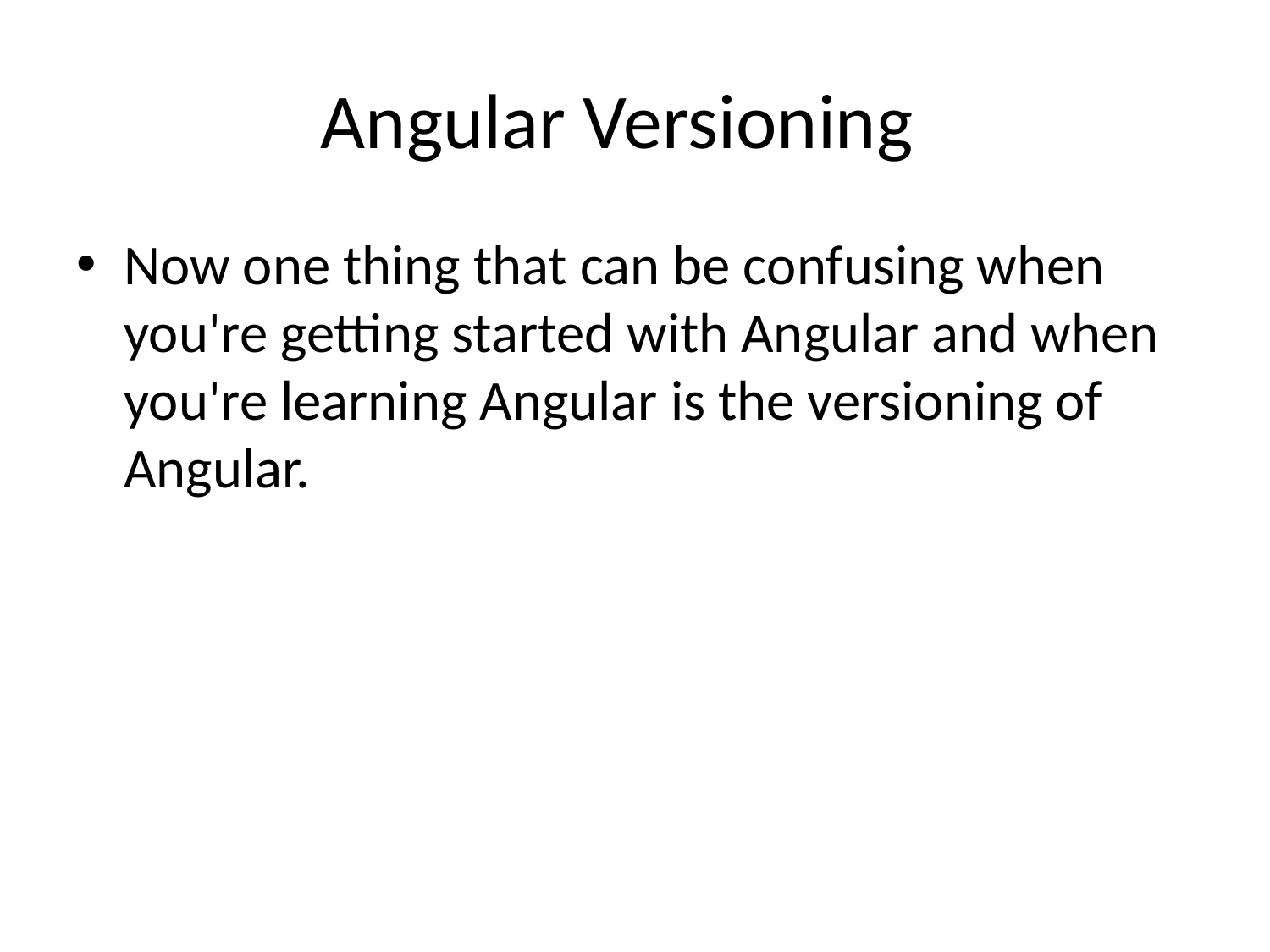

# Angular Versioning
Now one thing that can be confusing when you're getting started with Angular and when you're learning Angular is the versioning of Angular.